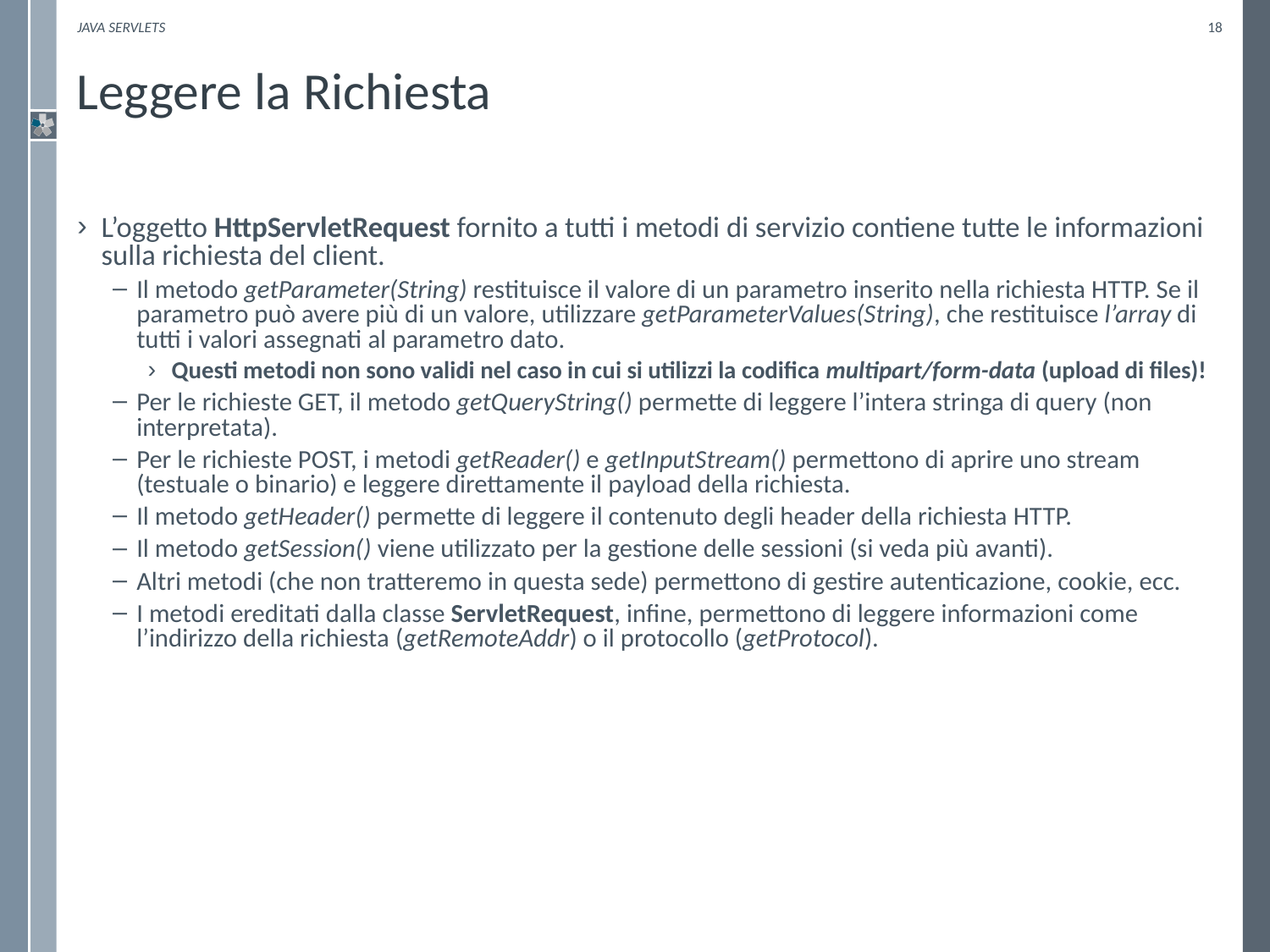

Java Servlets
18
# Leggere la Richiesta
L’oggetto HttpServletRequest fornito a tutti i metodi di servizio contiene tutte le informazioni sulla richiesta del client.
Il metodo getParameter(String) restituisce il valore di un parametro inserito nella richiesta HTTP. Se il parametro può avere più di un valore, utilizzare getParameterValues(String), che restituisce l’array di tutti i valori assegnati al parametro dato.
Questi metodi non sono validi nel caso in cui si utilizzi la codifica multipart/form-data (upload di files)!
Per le richieste GET, il metodo getQueryString() permette di leggere l’intera stringa di query (non interpretata).
Per le richieste POST, i metodi getReader() e getInputStream() permettono di aprire uno stream (testuale o binario) e leggere direttamente il payload della richiesta.
Il metodo getHeader() permette di leggere il contenuto degli header della richiesta HTTP.
Il metodo getSession() viene utilizzato per la gestione delle sessioni (si veda più avanti).
Altri metodi (che non tratteremo in questa sede) permettono di gestire autenticazione, cookie, ecc.
I metodi ereditati dalla classe ServletRequest, infine, permettono di leggere informazioni come l’indirizzo della richiesta (getRemoteAddr) o il protocollo (getProtocol).